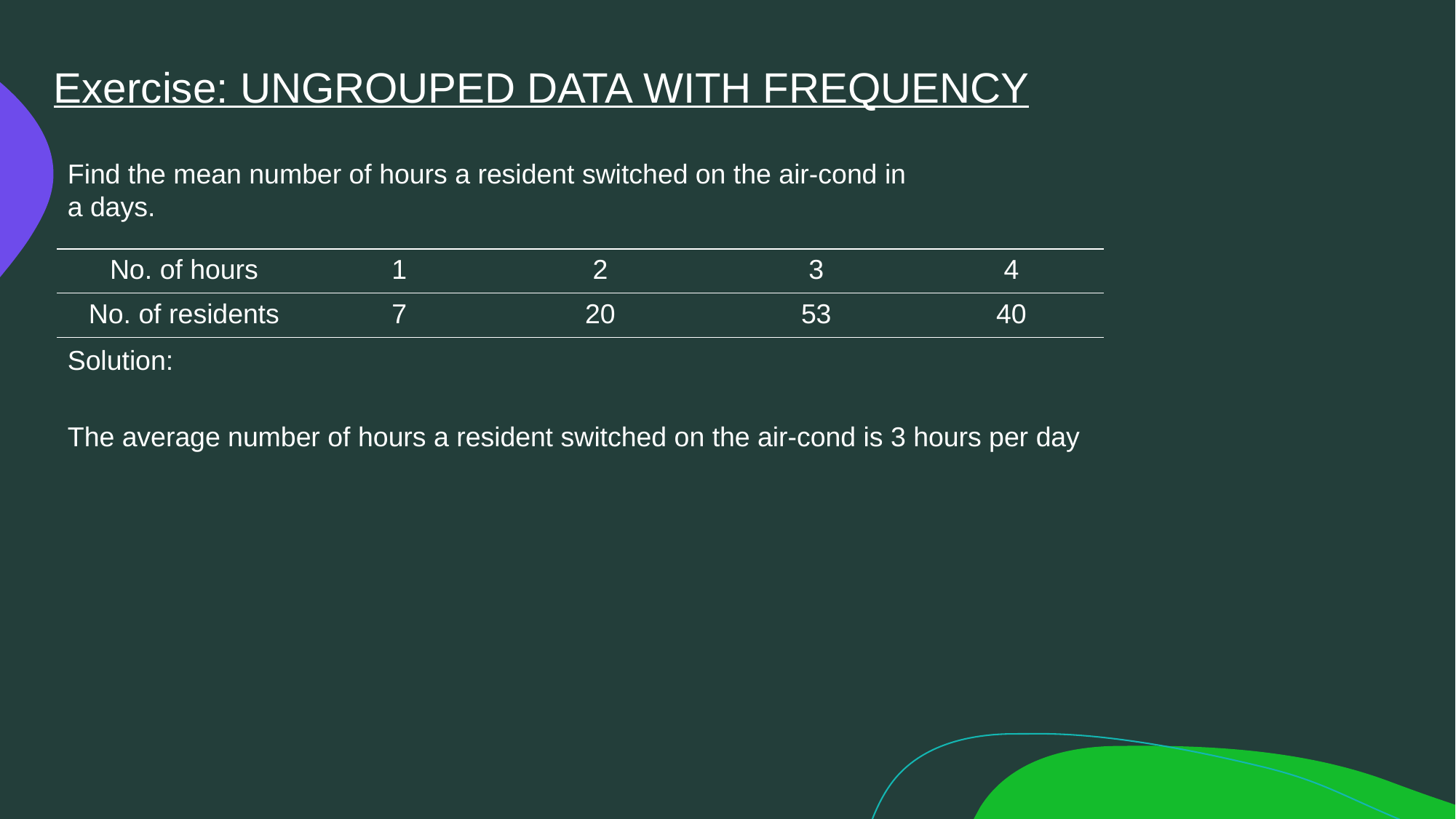

Exercise: UNGROUPED DATA WITH FREQUENCY

Find the mean number of hours a resident switched on the air-cond in a days.

| No. of hours | 1 | 2 | 3 | 4 |
| --- | --- | --- | --- | --- |
| No. of residents | 7 | 20 | 53 | 40 |
Solution:
The average number of hours a resident switched on the air-cond is 3 hours per day